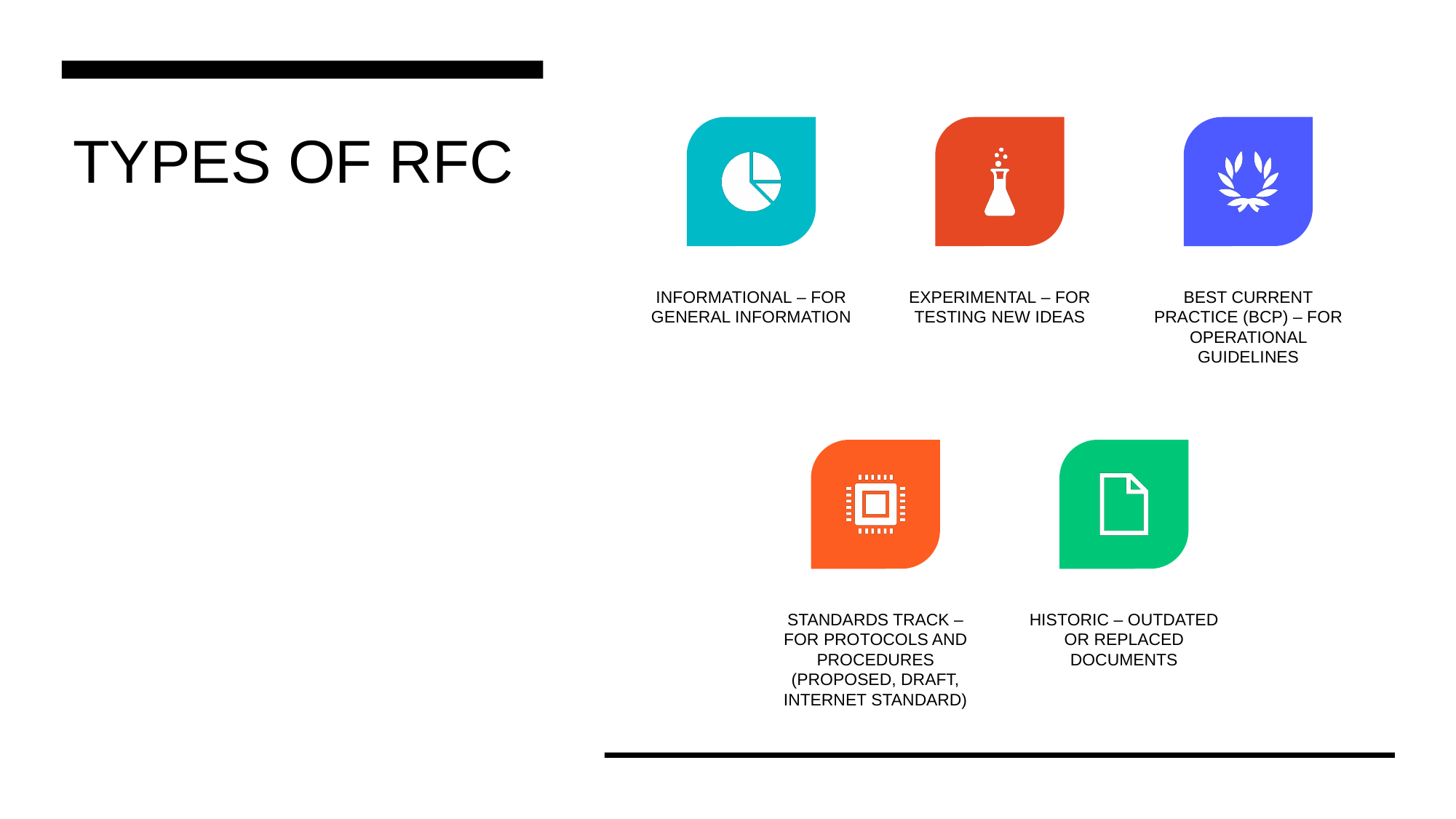

TYPES OF RFC
Informational – For general information
Experimental – For testing new ideas
Best Current Practice (BCP) – For operational guidelines
Standards Track – For protocols and procedures (Proposed, Draft, Internet Standard)
Historic – Outdated or replaced documents